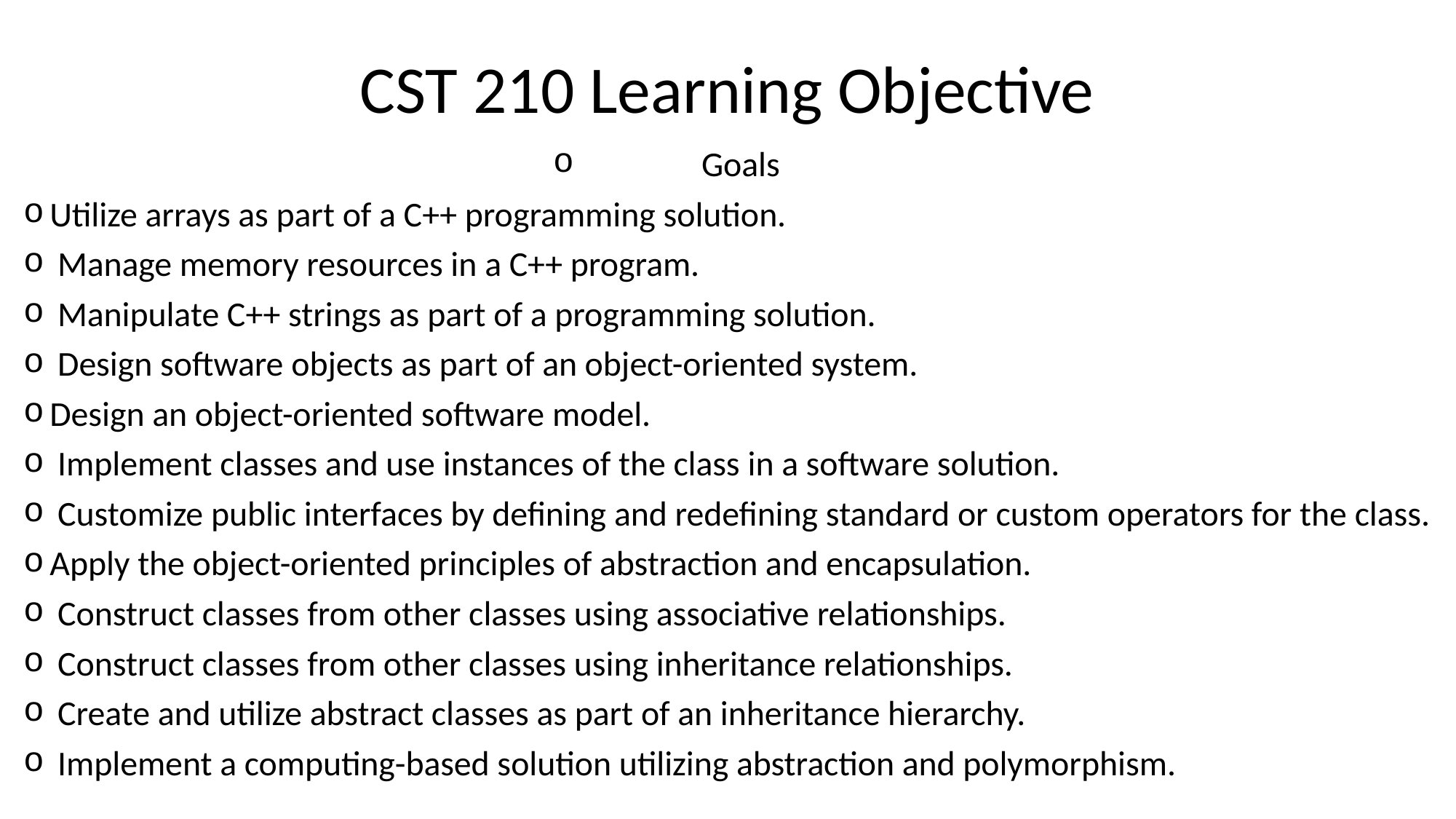

# CST 210 Learning Objective
Goals
Utilize arrays as part of a C++ programming solution.
 Manage memory resources in a C++ program.
 Manipulate C++ strings as part of a programming solution.
 Design software objects as part of an object-oriented system.
Design an object-oriented software model.
 Implement classes and use instances of the class in a software solution.
 Customize public interfaces by defining and redefining standard or custom operators for the class.
Apply the object-oriented principles of abstraction and encapsulation.
 Construct classes from other classes using associative relationships.
 Construct classes from other classes using inheritance relationships.
 Create and utilize abstract classes as part of an inheritance hierarchy.
 Implement a computing-based solution utilizing abstraction and polymorphism.